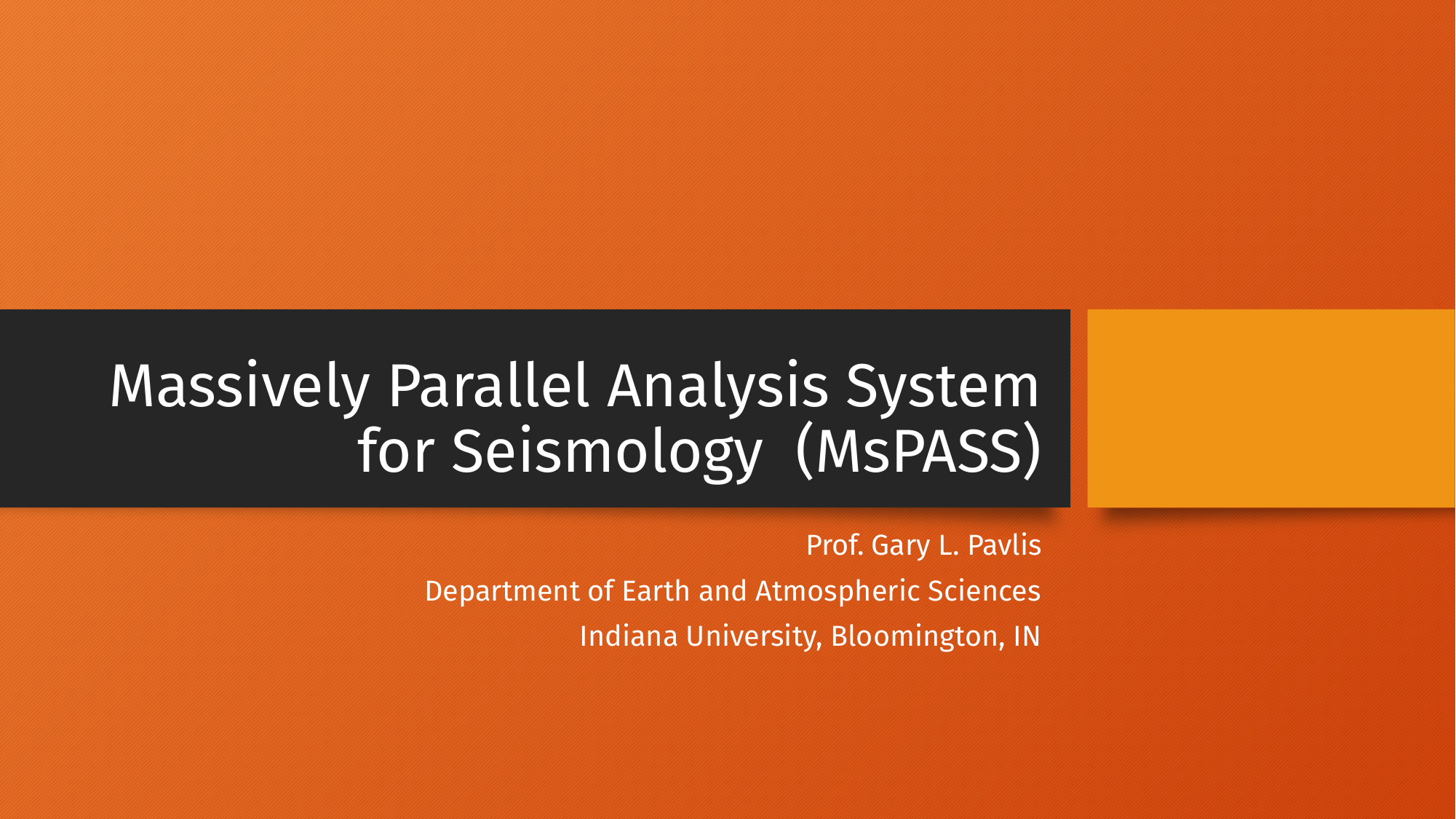

# Massively Parallel Analysis System for Seismology  (MsPASS)
Prof. Gary L. Pavlis
Department of Earth and Atmospheric Sciences
Indiana University, Bloomington, IN